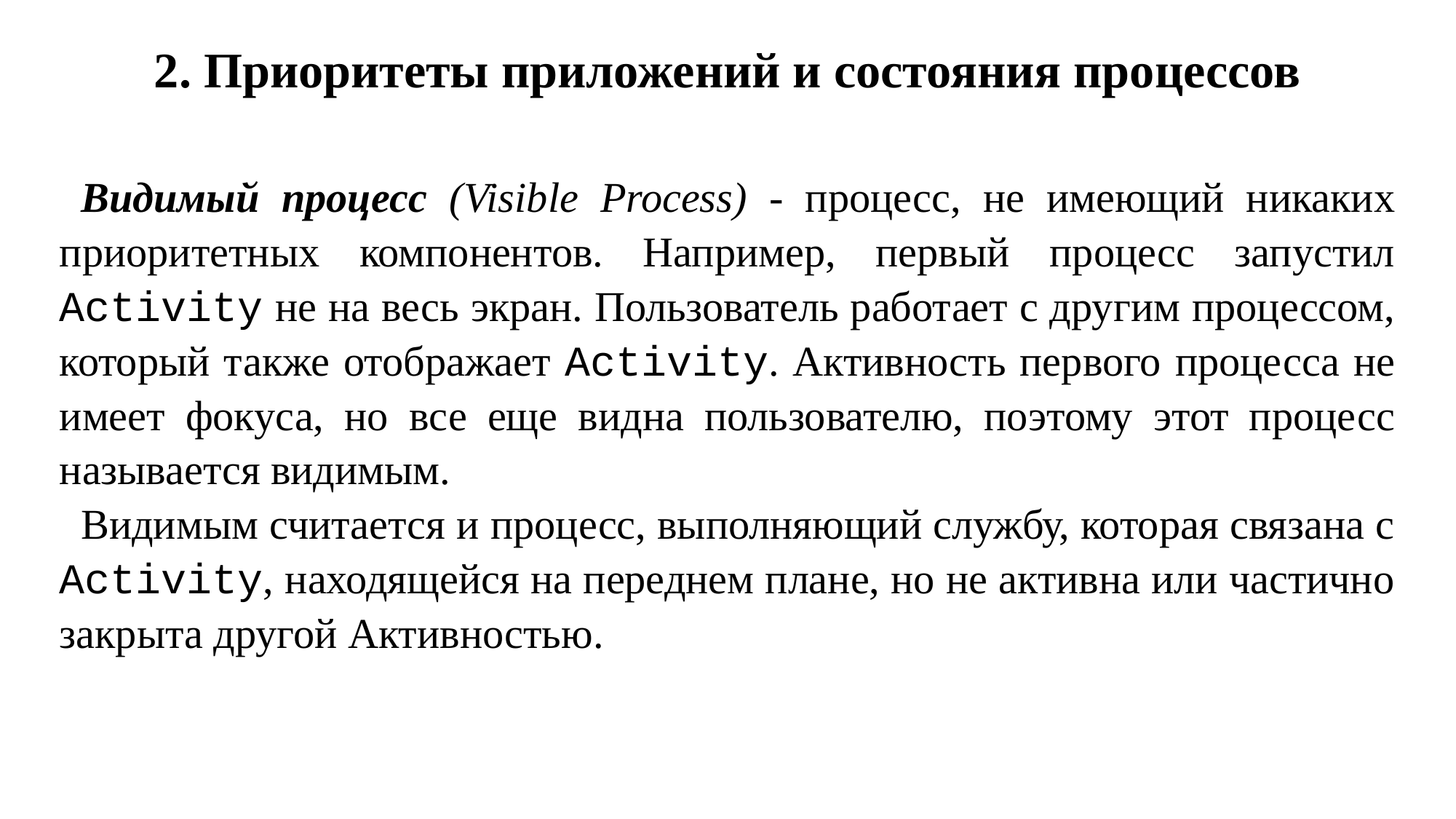

# 2. Приоритеты приложений и состояния процессов
Видимый процесс (Visible Process) - процесс, не имеющий никаких приоритетных компонентов. Например, первый процесс запустил Activity не на весь экран. Пользователь работает с другим процессом, который также отображает Activity. Активность первого процесса не имеет фокуса, но все еще видна пользователю, поэтому этот процесс называется видимым.
Видимым считается и процесс, выполняющий службу, которая связана с Activity, находящейся на переднем плане, но не активна или частично закрыта другой Активностью.